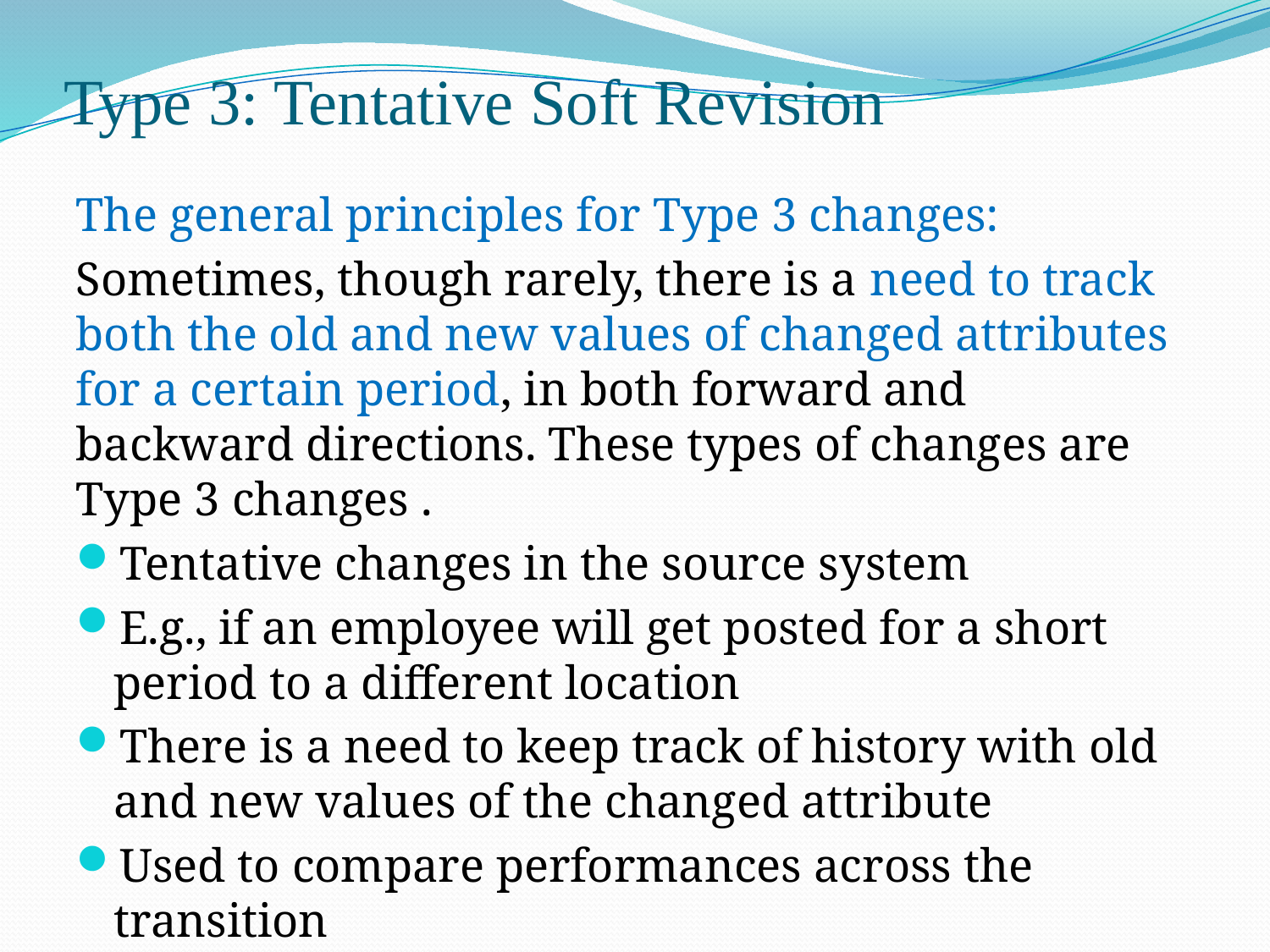

# Type 3: Tentative Soft Revision
The general principles for Type 3 changes:
Sometimes, though rarely, there is a need to track both the old and new values of changed attributes for a certain period, in both forward and backward directions. These types of changes are Type 3 changes .
Tentative changes in the source system
E.g., if an employee will get posted for a short period to a different location
There is a need to keep track of history with old and new values of the changed attribute
Used to compare performances across the transition